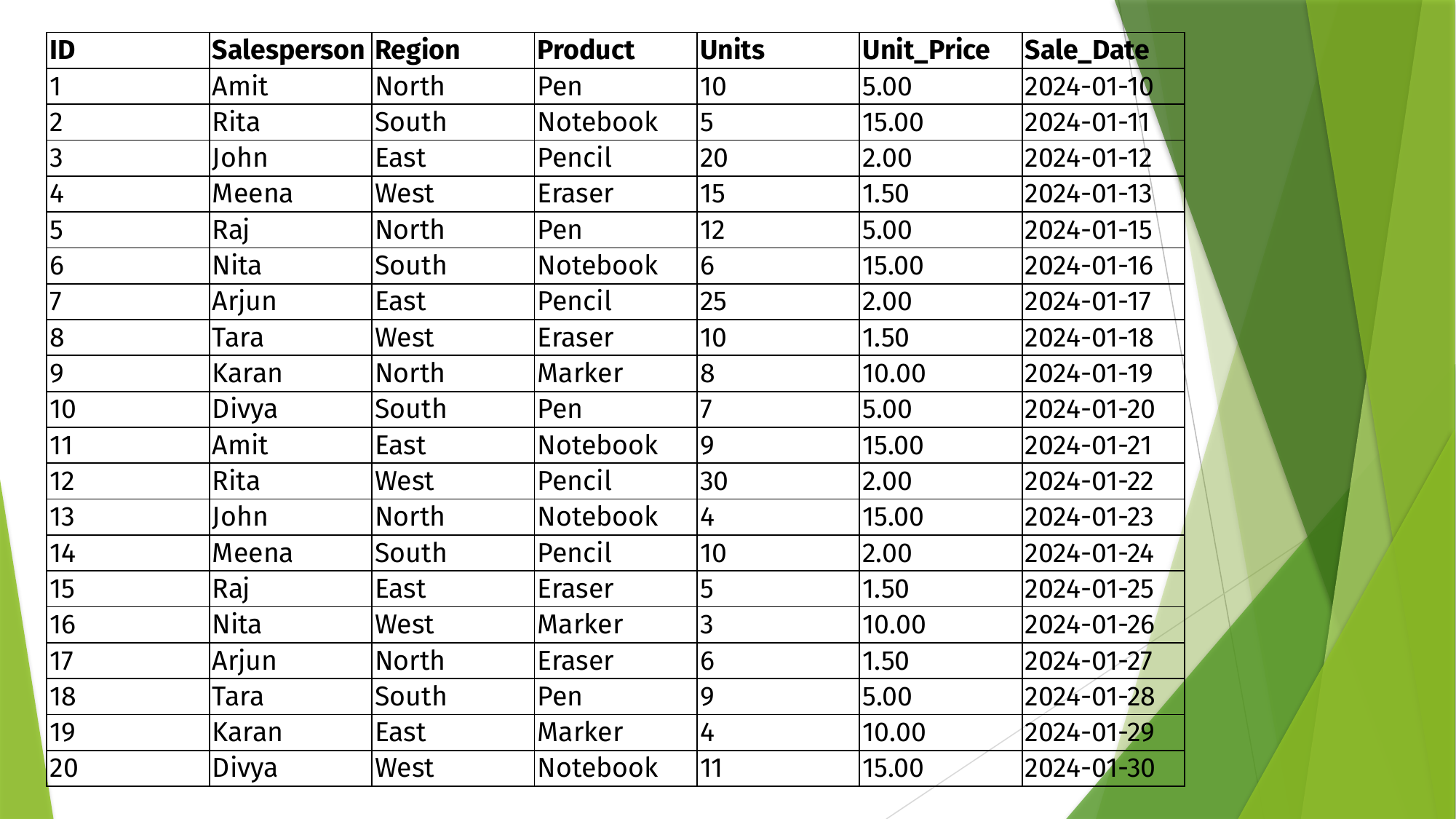

| ID | Salesperson | Region | Product | Units | Unit\_Price | Sale\_Date |
| --- | --- | --- | --- | --- | --- | --- |
| 1 | Amit | North | Pen | 10 | 5.00 | 2024-01-10 |
| 2 | Rita | South | Notebook | 5 | 15.00 | 2024-01-11 |
| 3 | John | East | Pencil | 20 | 2.00 | 2024-01-12 |
| 4 | Meena | West | Eraser | 15 | 1.50 | 2024-01-13 |
| 5 | Raj | North | Pen | 12 | 5.00 | 2024-01-15 |
| 6 | Nita | South | Notebook | 6 | 15.00 | 2024-01-16 |
| 7 | Arjun | East | Pencil | 25 | 2.00 | 2024-01-17 |
| 8 | Tara | West | Eraser | 10 | 1.50 | 2024-01-18 |
| 9 | Karan | North | Marker | 8 | 10.00 | 2024-01-19 |
| 10 | Divya | South | Pen | 7 | 5.00 | 2024-01-20 |
| 11 | Amit | East | Notebook | 9 | 15.00 | 2024-01-21 |
| 12 | Rita | West | Pencil | 30 | 2.00 | 2024-01-22 |
| 13 | John | North | Notebook | 4 | 15.00 | 2024-01-23 |
| 14 | Meena | South | Pencil | 10 | 2.00 | 2024-01-24 |
| 15 | Raj | East | Eraser | 5 | 1.50 | 2024-01-25 |
| 16 | Nita | West | Marker | 3 | 10.00 | 2024-01-26 |
| 17 | Arjun | North | Eraser | 6 | 1.50 | 2024-01-27 |
| 18 | Tara | South | Pen | 9 | 5.00 | 2024-01-28 |
| 19 | Karan | East | Marker | 4 | 10.00 | 2024-01-29 |
| 20 | Divya | West | Notebook | 11 | 15.00 | 2024-01-30 |